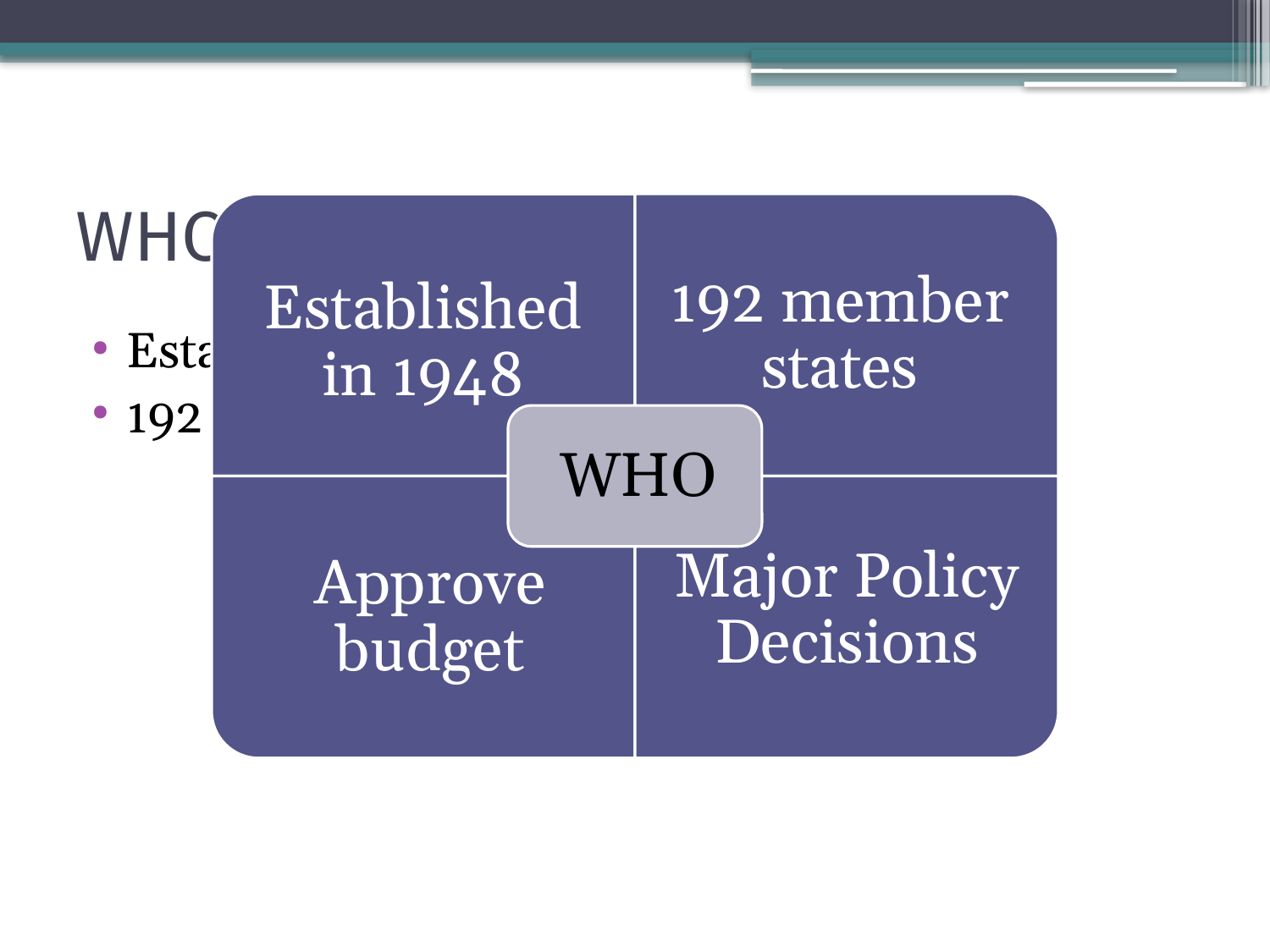

# WHO
Established in 1948
192 member states
Approve budget
Major Policy Decisions
WHO
Established in 1948
192 member